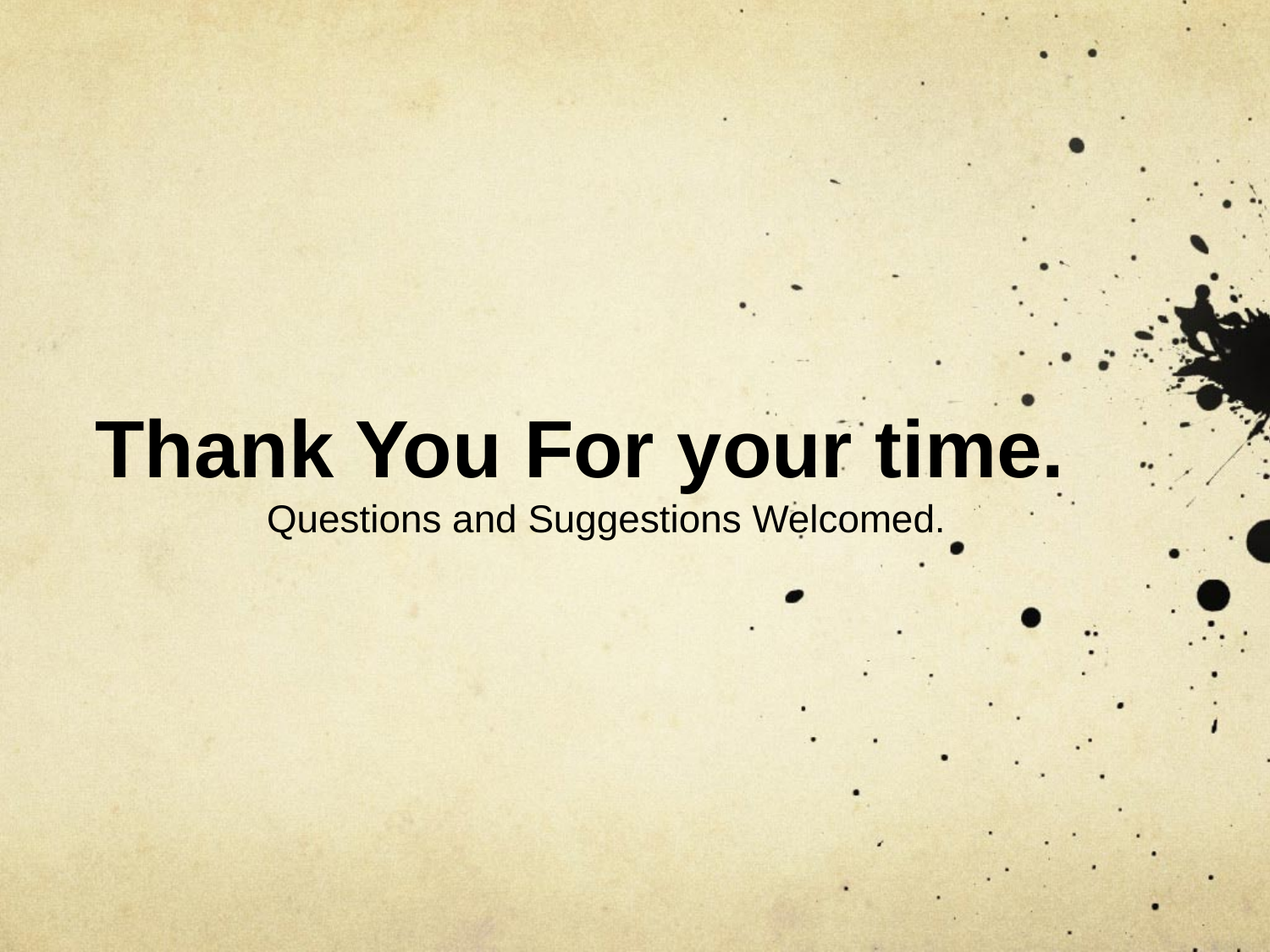

# Thank You For your time.
Questions and Suggestions Welcomed.